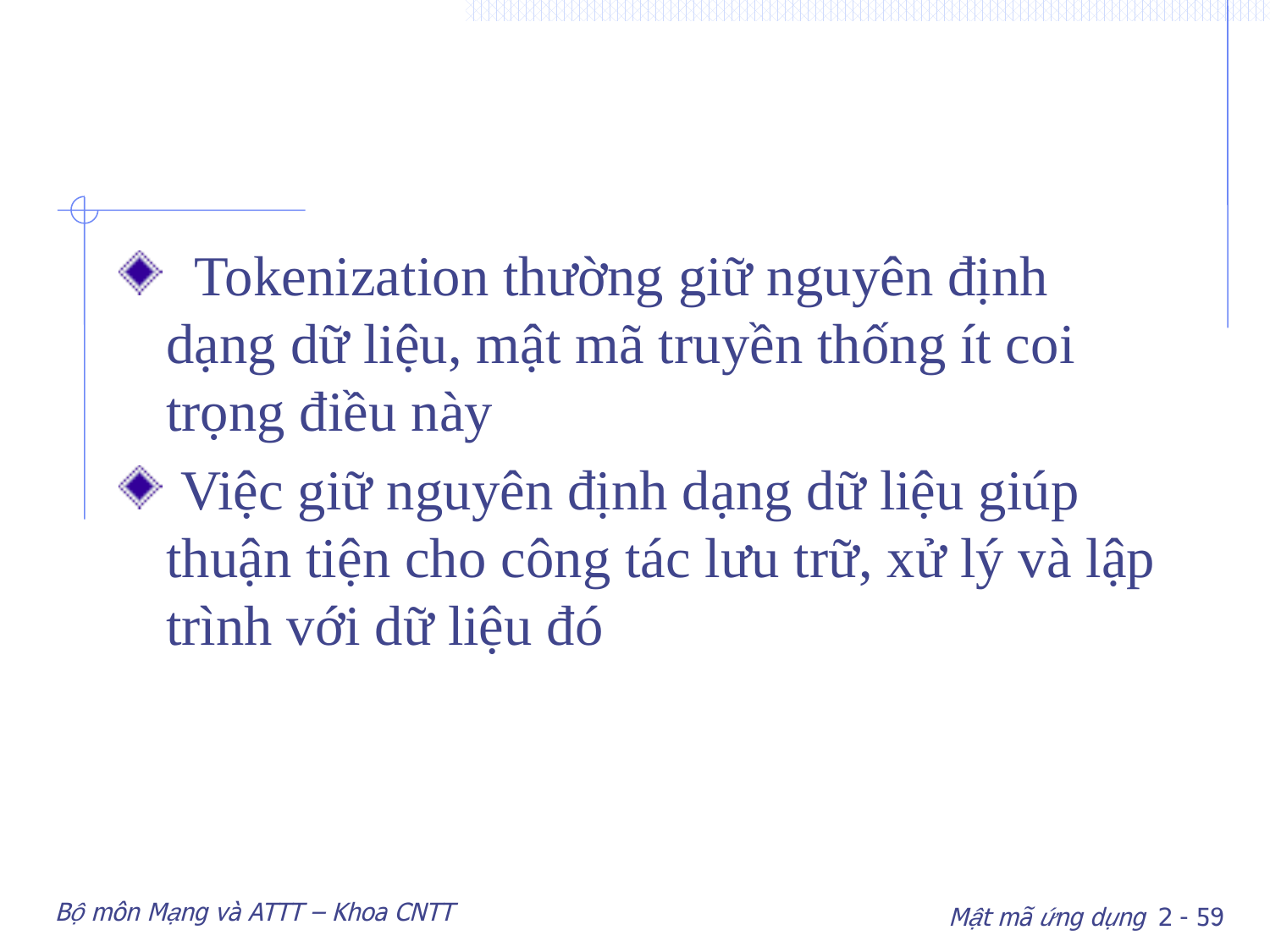

#
  Tokenization thường giữ nguyên định dạng dữ liệu, mật mã truyền thống ít coi trọng điều này
 Việc giữ nguyên định dạng dữ liệu giúp thuận tiện cho công tác lưu trữ, xử lý và lập trình với dữ liệu đó
Bộ môn Mạng và ATTT – Khoa CNTT